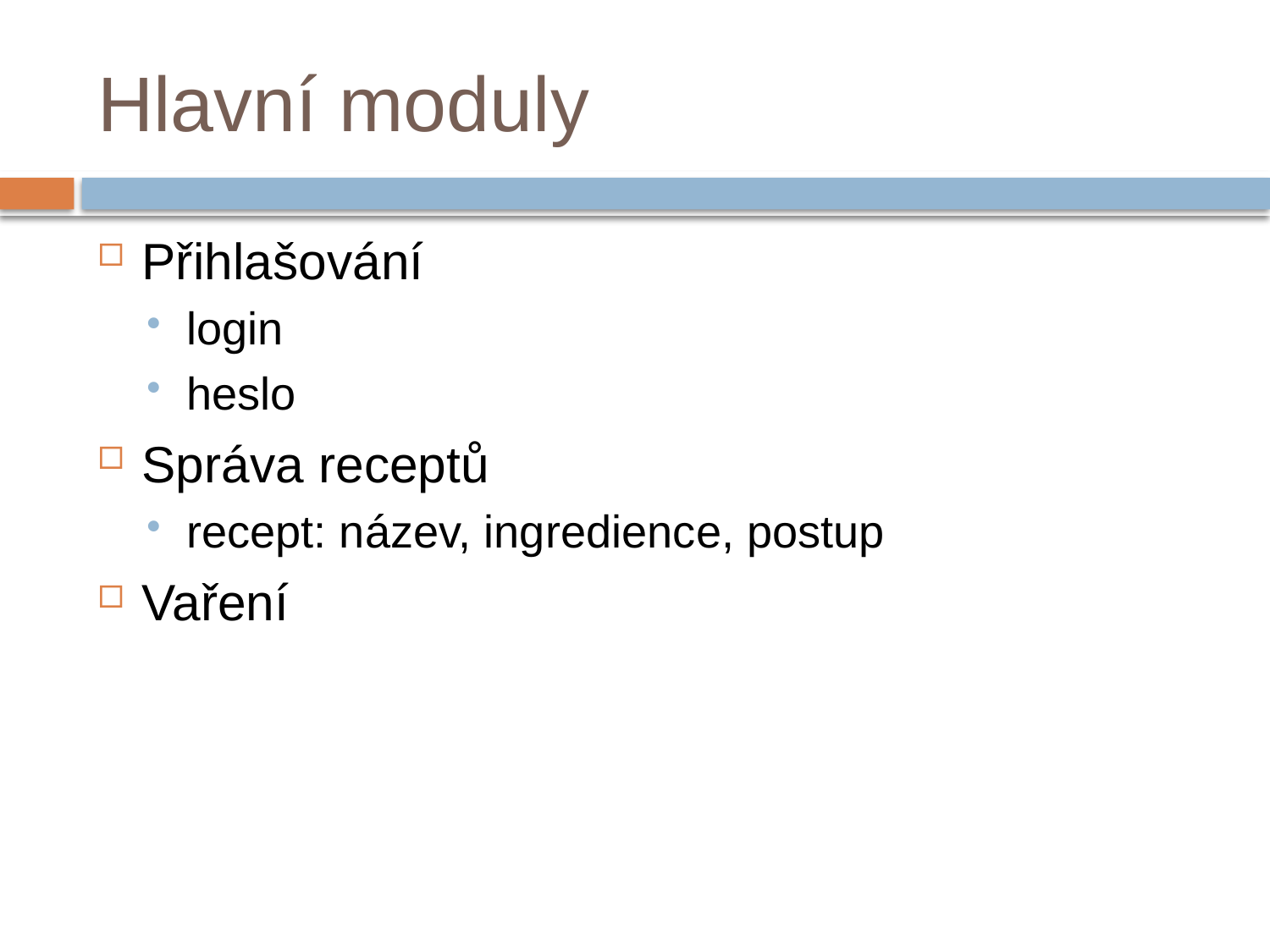

# Hlavní moduly
Přihlašování
login
heslo
Správa receptů
recept: název, ingredience, postup
Vaření